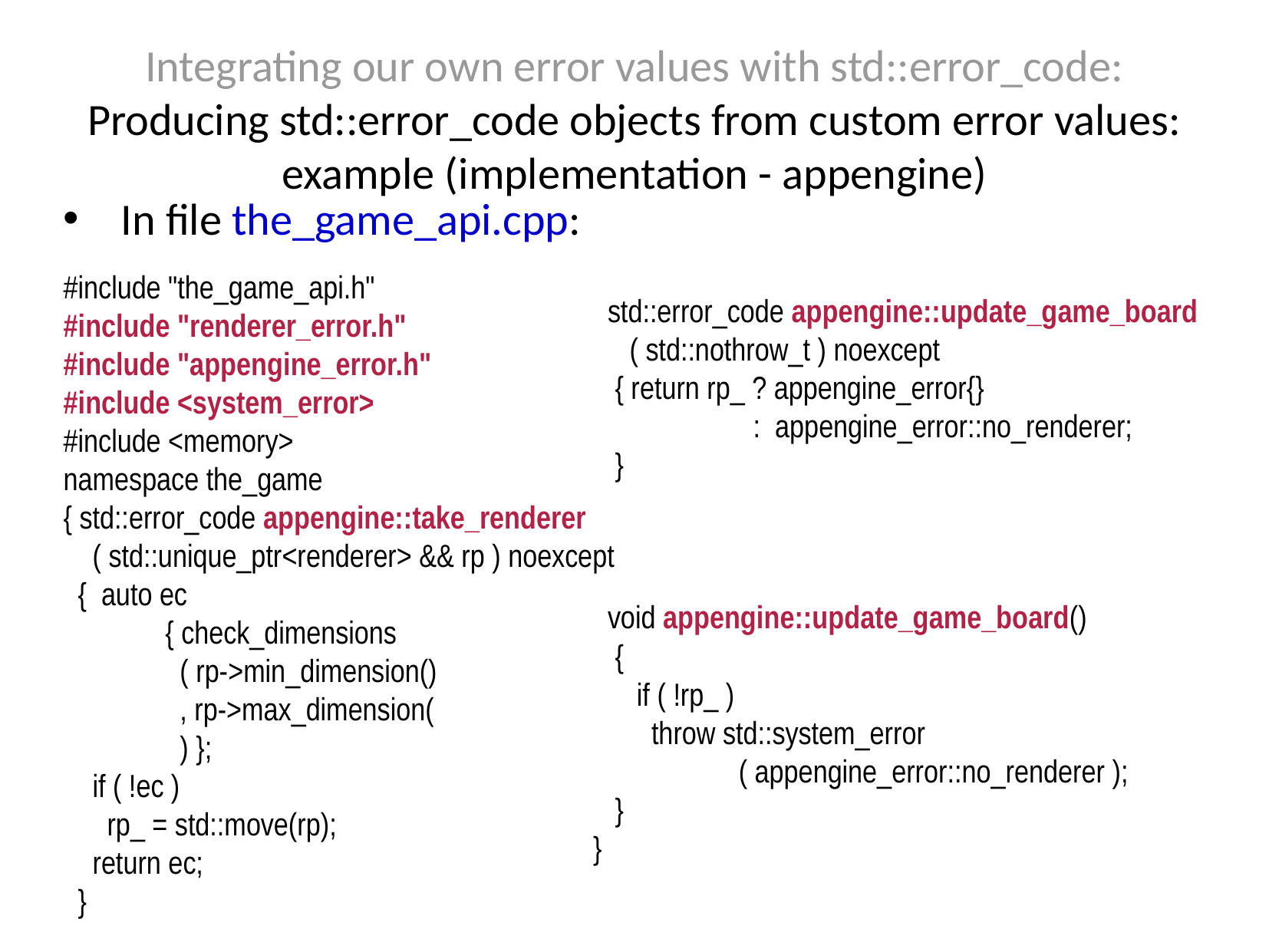

Integrating our own error values with std::error_code:
Producing std::error_code objects from custom error values: example (implementation - appengine)
In file the_game_api.cpp:
#include "the_game_api.h"
#include "renderer_error.h"
#include "appengine_error.h"
#include <system_error>
#include <memory>
namespace the_game
{ std::error_code appengine::take_renderer
    ( std::unique_ptr<renderer> && rp ) noexcept
  {  auto ec
              { check_dimensions
                ( rp->min_dimension()
                , rp->max_dimension(
                ) };
    if ( !ec )
      rp_ = std::move(rp);
    return ec;
  }
  std::error_code appengine::update_game_board
     ( std::nothrow_t ) noexcept
   { return rp_ ? appengine_error{}
                      :  appengine_error::no_renderer;
   }
  void appengine::update_game_board()
   {
      if ( !rp_ )
        throw std::system_error
                    ( appengine_error::no_renderer );
   }
}